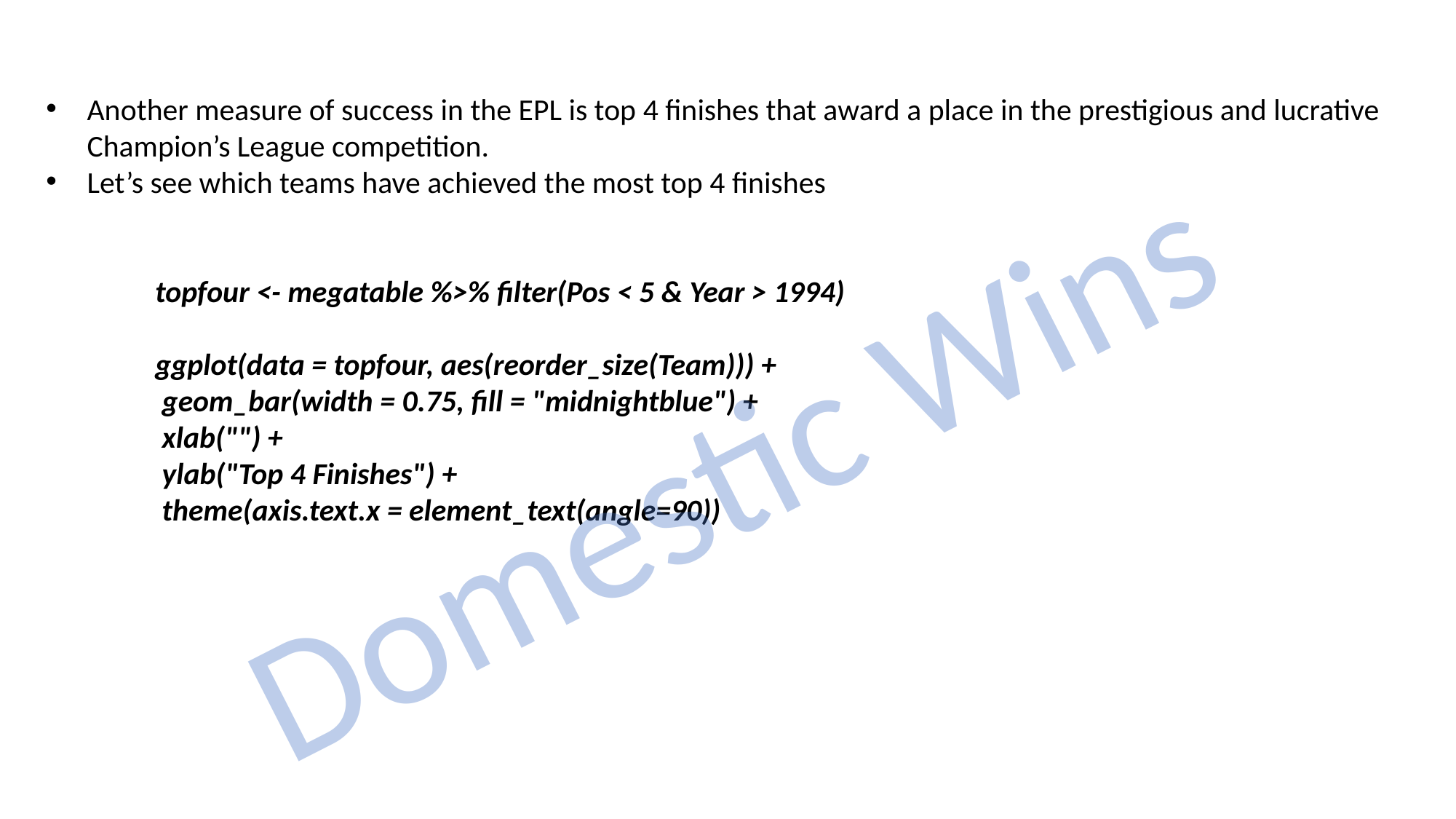

Another measure of success in the EPL is top 4 finishes that award a place in the prestigious and lucrative Champion’s League competition.
Let’s see which teams have achieved the most top 4 finishes

	topfour <- megatable %>% filter(Pos < 5 & Year > 1994)

	ggplot(data = topfour, aes(reorder_size(Team))) +
 	 geom_bar(width = 0.75, fill = "midnightblue") +
 	 xlab("") +
 	 ylab("Top 4 Finishes") +
 	 theme(axis.text.x = element_text(angle=90))

Domestic Wins